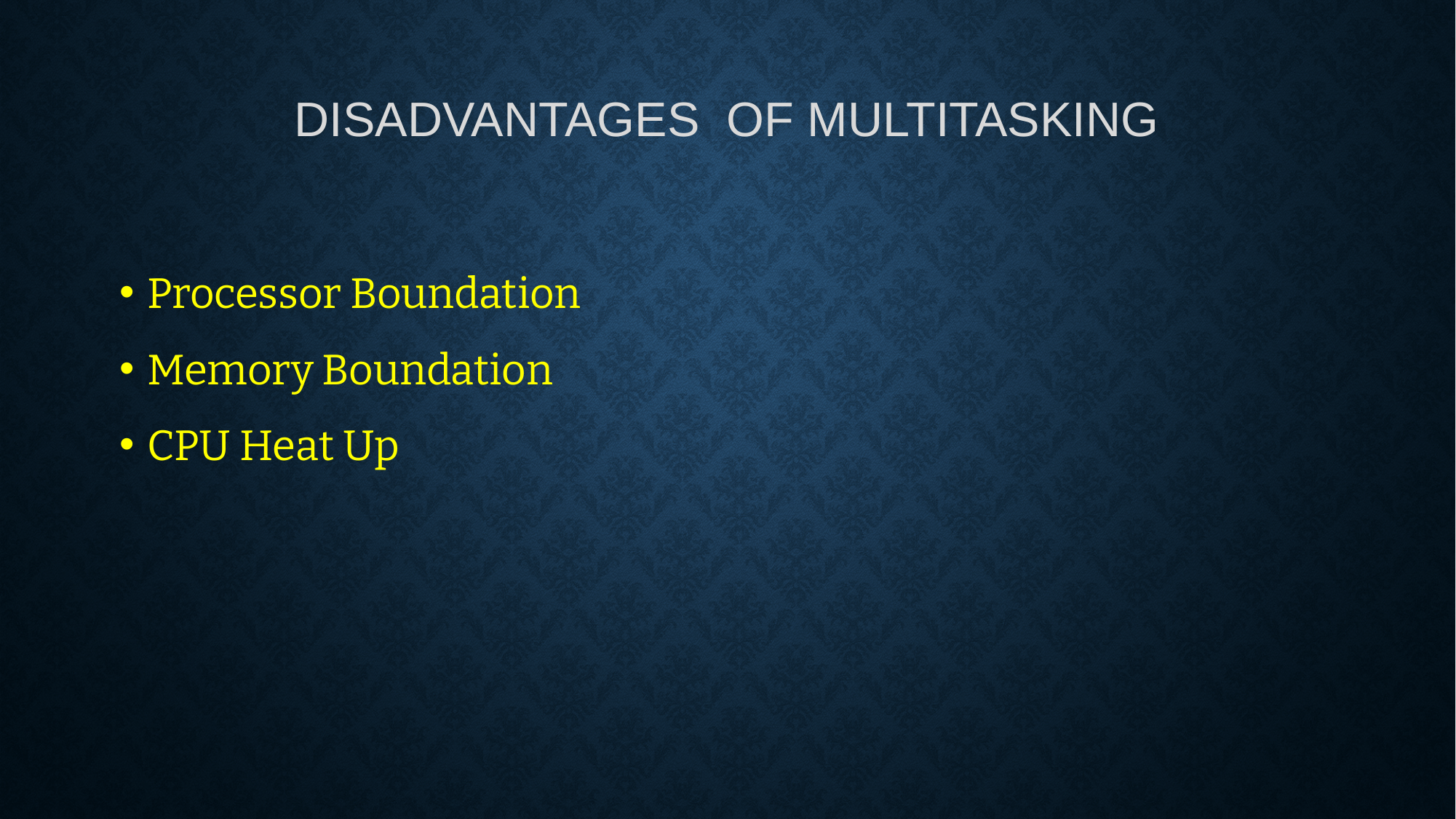

# disAdvantages  of Multitasking
Processor Boundation
Memory Boundation
CPU Heat Up